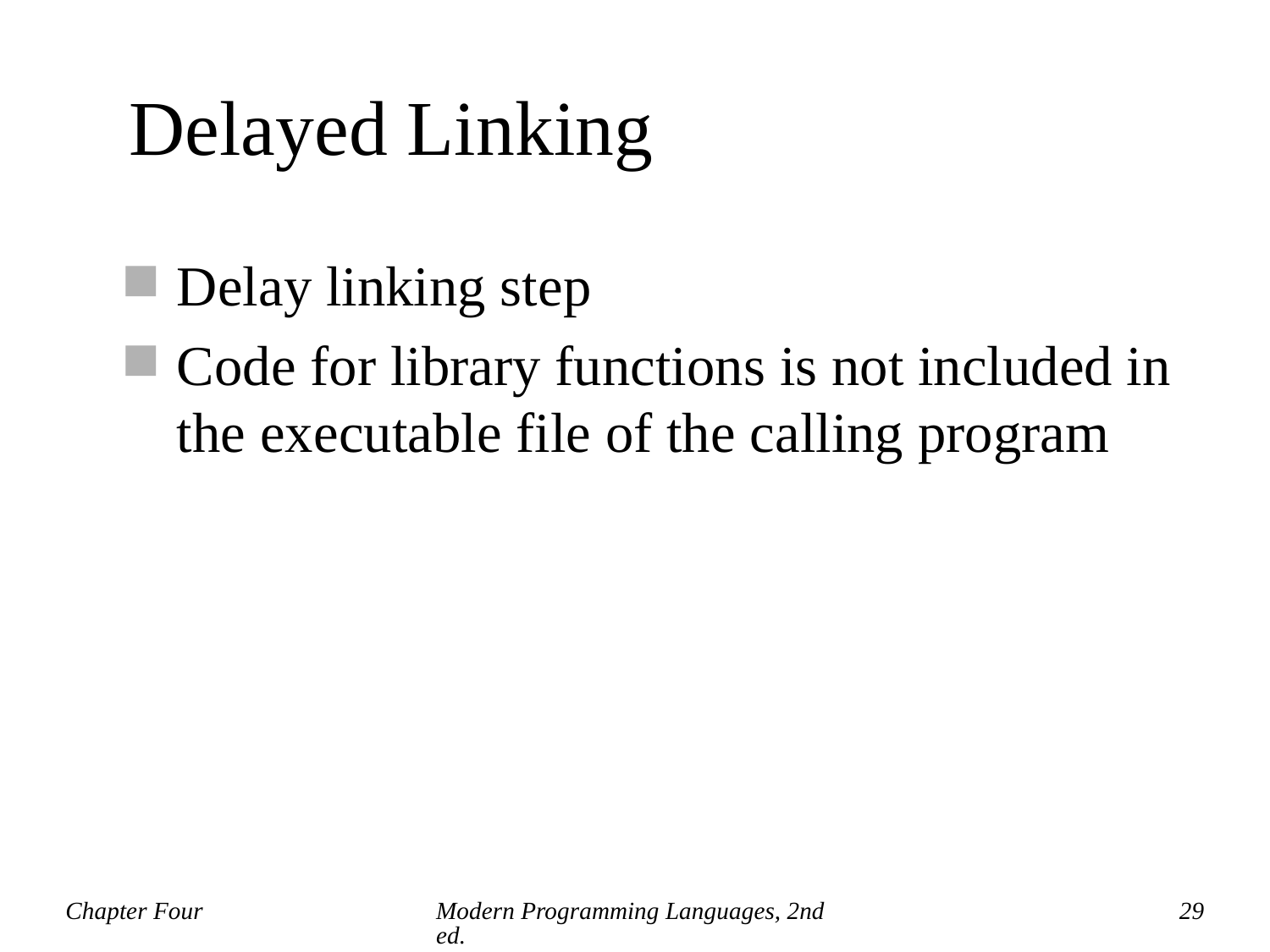

# Delayed Linking
Delay linking step
Code for library functions is not included in the executable file of the calling program
Chapter Four
Modern Programming Languages, 2nd ed.
29